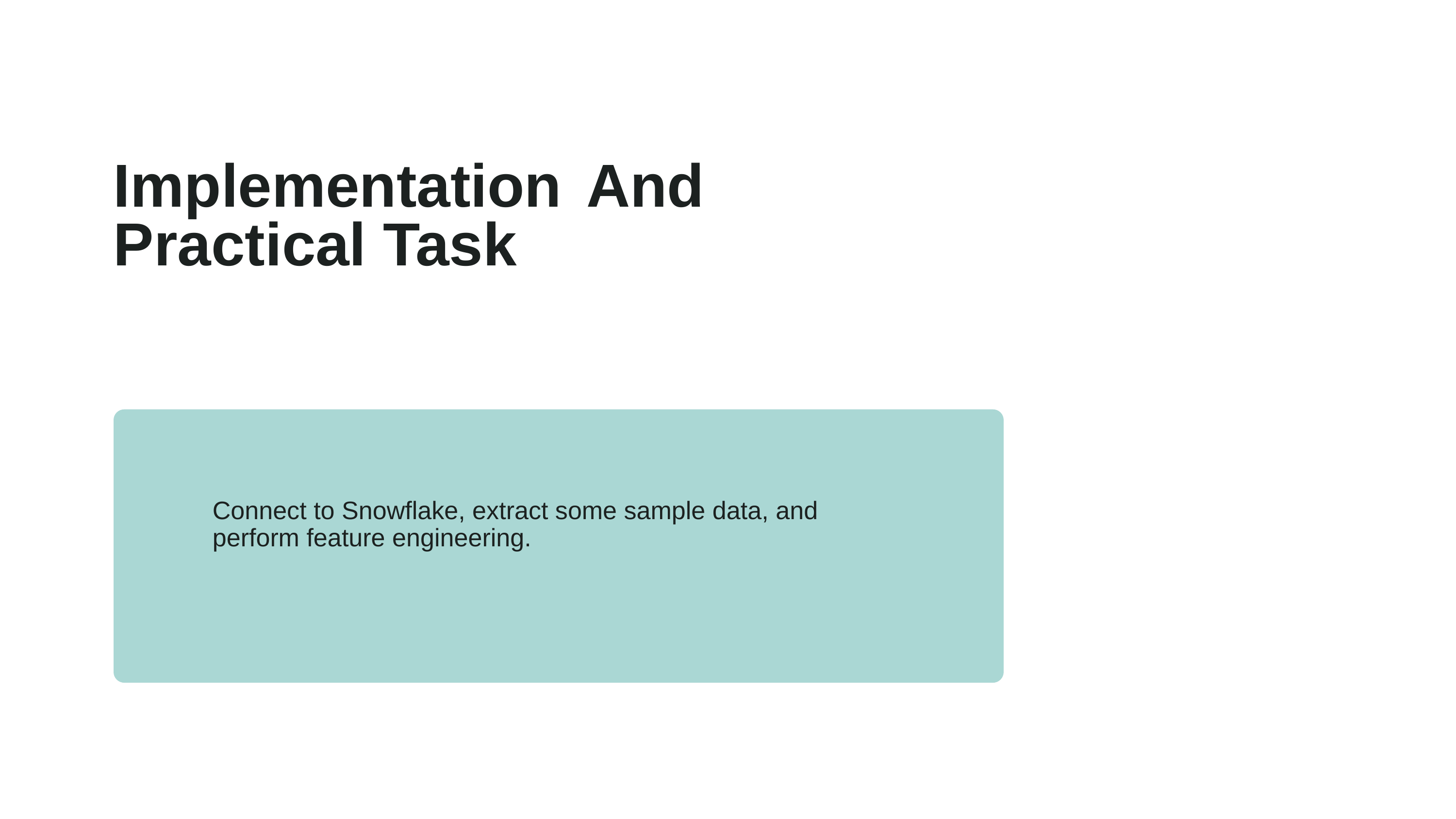

Implementation And Practical Task

Connect to Snowflake, extract some sample data, and perform feature engineering.